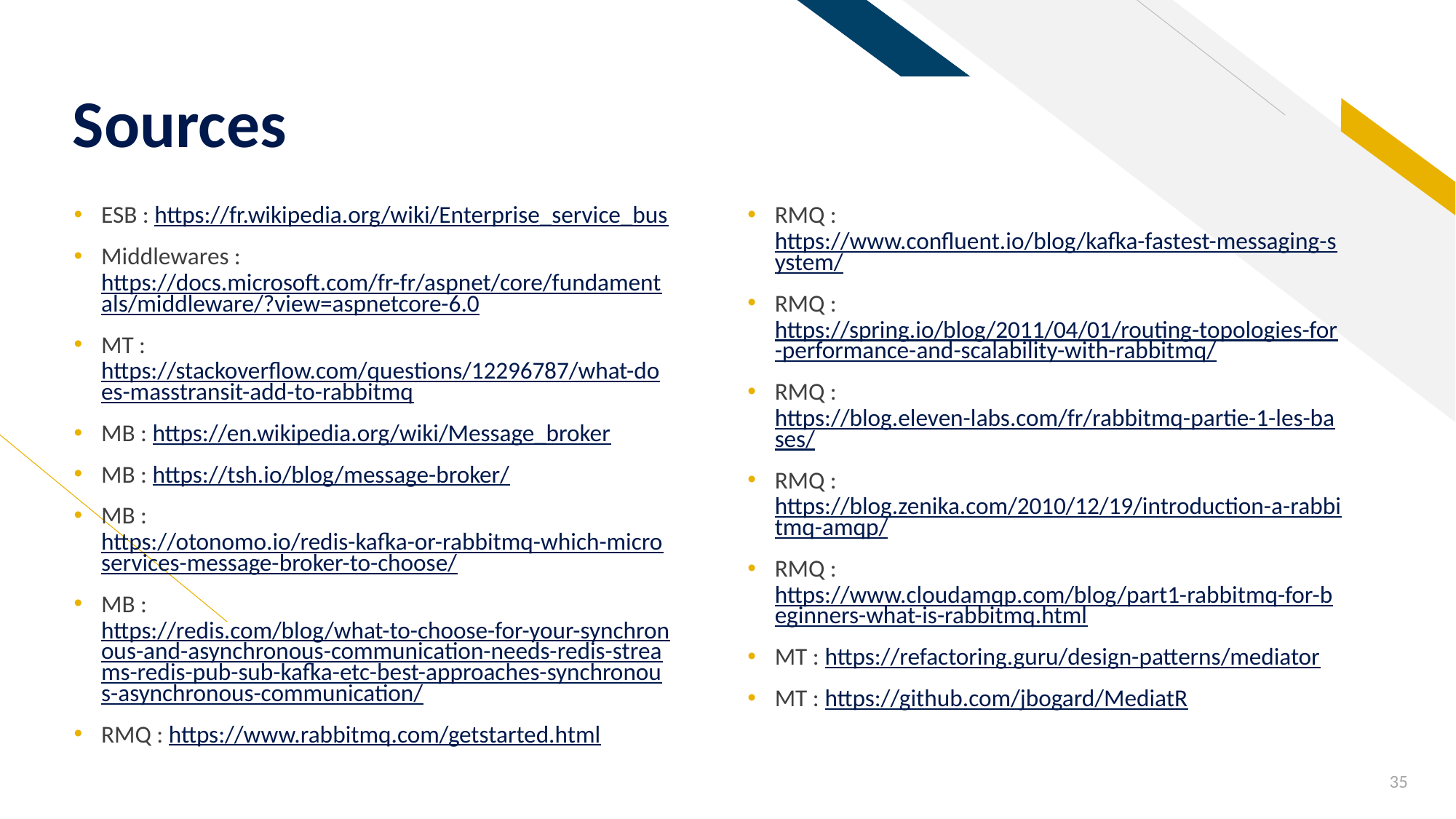

# Sources
ESB : https://fr.wikipedia.org/wiki/Enterprise_service_bus
Middlewares : https://docs.microsoft.com/fr-fr/aspnet/core/fundamentals/middleware/?view=aspnetcore-6.0
MT : https://stackoverflow.com/questions/12296787/what-does-masstransit-add-to-rabbitmq
MB : https://en.wikipedia.org/wiki/Message_broker
MB : https://tsh.io/blog/message-broker/
MB : https://otonomo.io/redis-kafka-or-rabbitmq-which-microservices-message-broker-to-choose/
MB : https://redis.com/blog/what-to-choose-for-your-synchronous-and-asynchronous-communication-needs-redis-streams-redis-pub-sub-kafka-etc-best-approaches-synchronous-asynchronous-communication/
RMQ : https://www.rabbitmq.com/getstarted.html

RMQ : https://www.confluent.io/blog/kafka-fastest-messaging-system/
RMQ : https://spring.io/blog/2011/04/01/routing-topologies-for-performance-and-scalability-with-rabbitmq/
RMQ : https://blog.eleven-labs.com/fr/rabbitmq-partie-1-les-bases/
RMQ : https://blog.zenika.com/2010/12/19/introduction-a-rabbitmq-amqp/
RMQ : https://www.cloudamqp.com/blog/part1-rabbitmq-for-beginners-what-is-rabbitmq.html
MT : https://refactoring.guru/design-patterns/mediator
MT : https://github.com/jbogard/MediatR

35